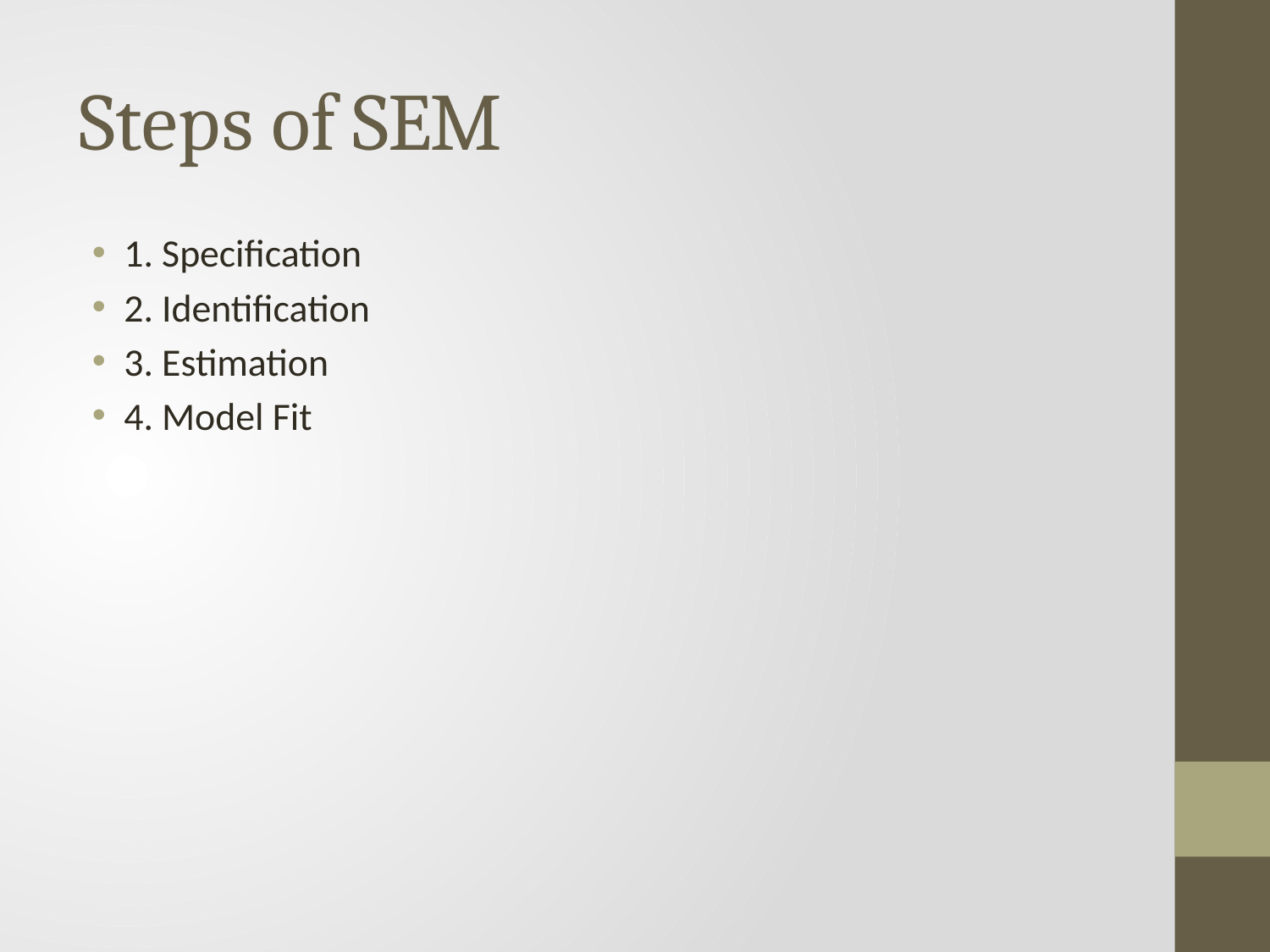

# Steps of SEM
1. Specification
2. Identification
3. Estimation
4. Model Fit